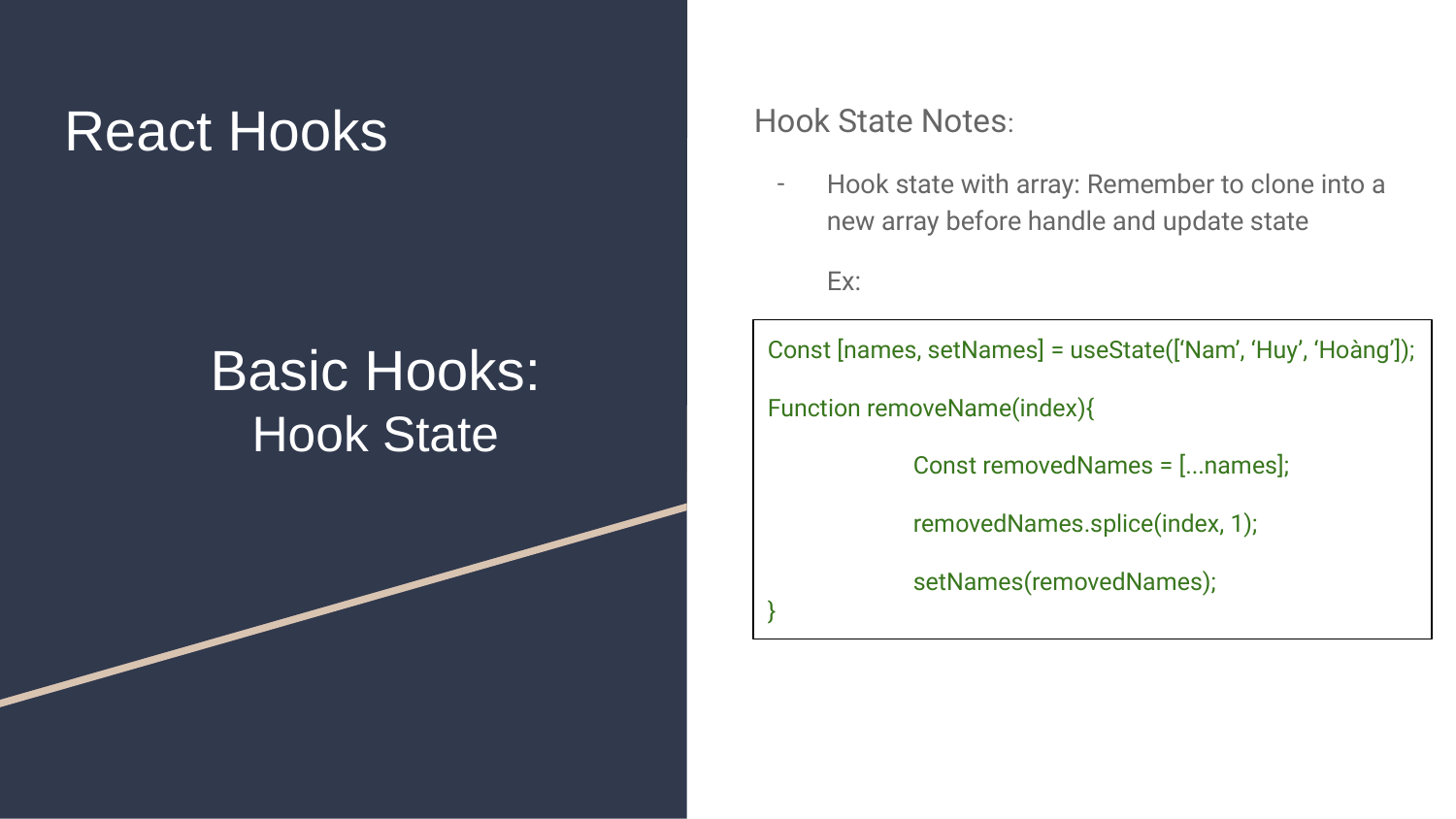

# React Hooks
Hook State Notes:
Hook state with array: Remember to clone into a new array before handle and update state
Ex:

Basic Hooks:
Hook State

Const [names, setNames] = useState([‘Nam’, ‘Huy’, ‘Hoàng’]);

Function removeName(index){

	Const removedNames = [...names];

	removedNames.splice(index, 1);

	setNames(removedNames);
}